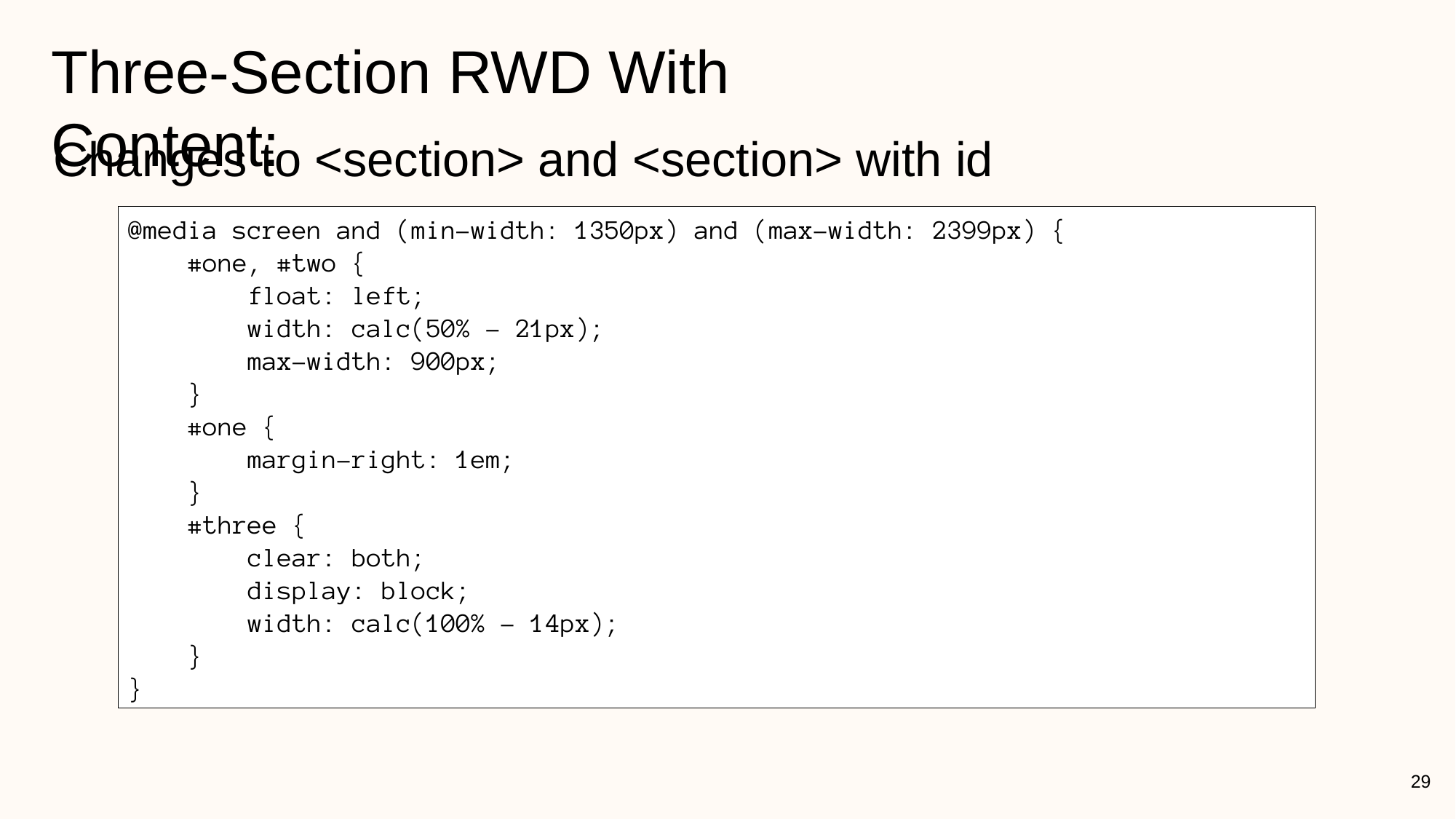

Three-Section RWD With Content:
Changes to <section> and <section> with id
@media screen and (min-width: 1350px) and (max-width: 2399px) {
    #one, #two {
        float: left;
        width: calc(50% - 21px);
        max-width: 900px;
    }
    #one {
        margin-right: 1em;
    }
    #three {
        clear: both;
        display: block;
        width: calc(100% - 14px);
    }
}
29